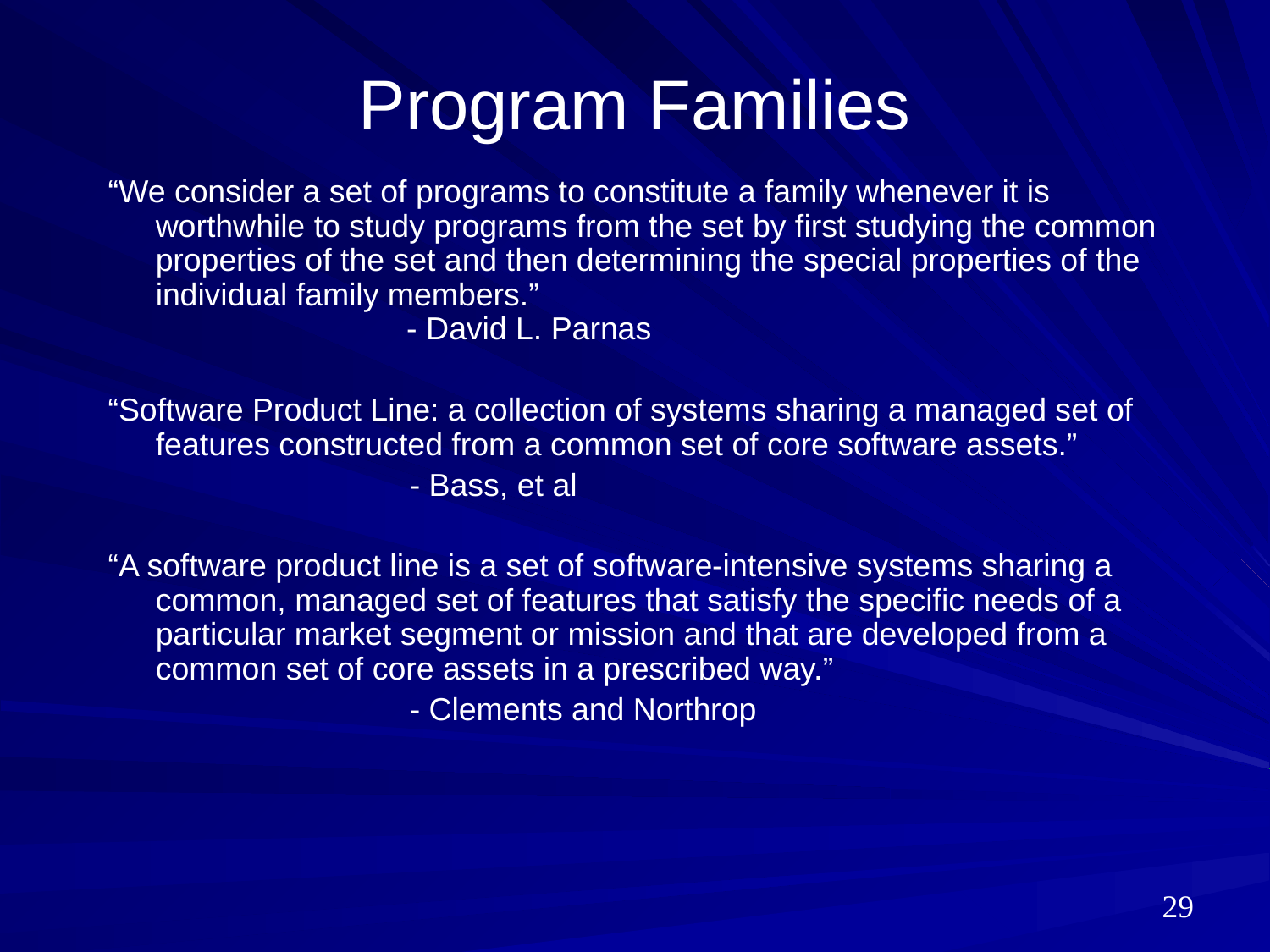

# Program Families
“We consider a set of programs to constitute a family whenever it is worthwhile to study programs from the set by first studying the common properties of the set and then determining the special properties of the individual family members.”
	              - David L. Parnas

“Software Product Line: a collection of systems sharing a managed set of features constructed from a common set of core software assets.”
			- Bass, et al

“A software product line is a set of software-intensive systems sharing a common, managed set of features that satisfy the specific needs of a particular market segment or mission and that are developed from a common set of core assets in a prescribed way.”
			- Clements and Northrop
29